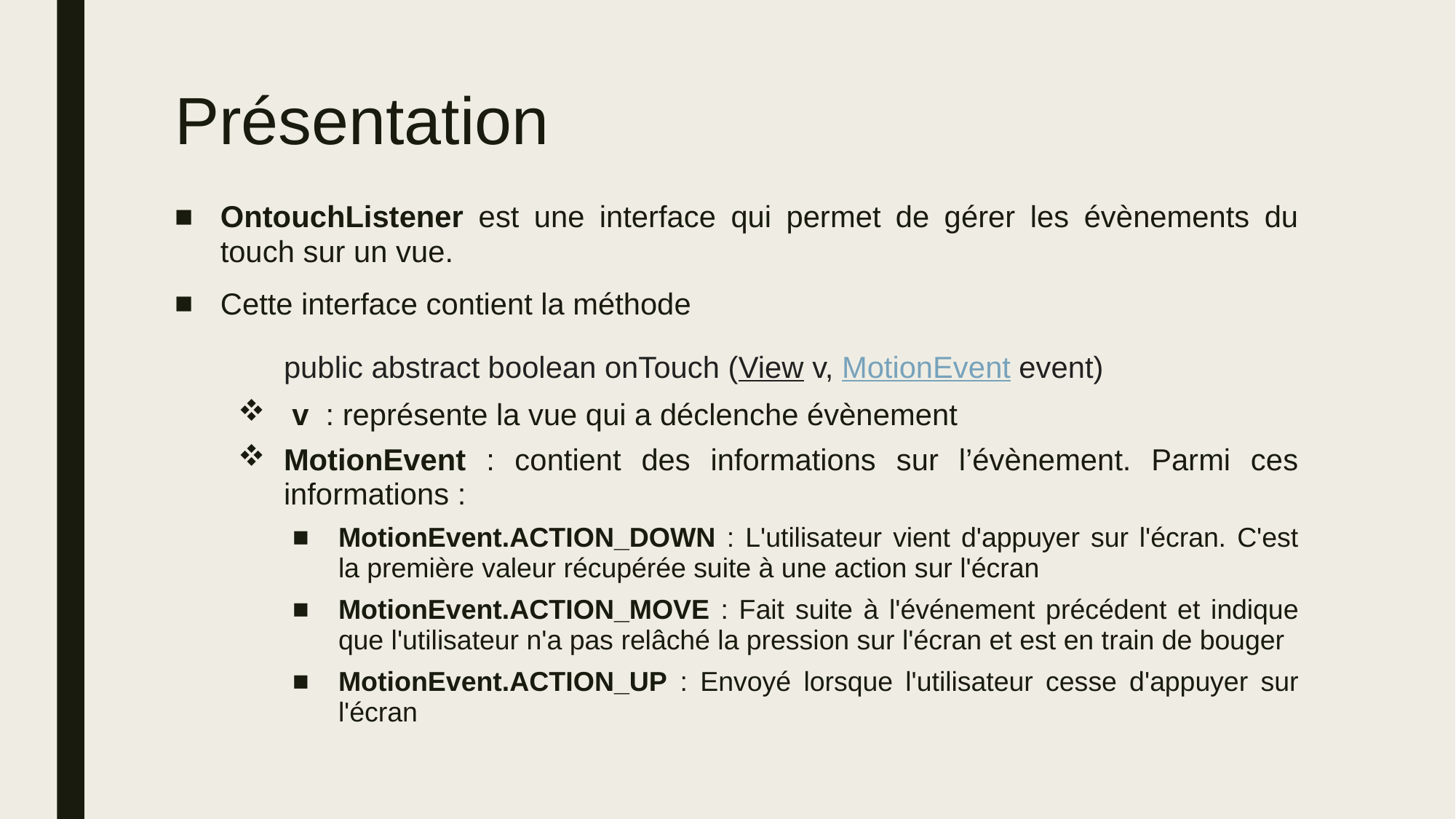

# Présentation
OntouchListener est une interface qui permet de gérer les évènements du touch sur un vue.
Cette interface contient la méthode
	public abstract boolean onTouch (View v, MotionEvent event)
 v  : représente la vue qui a déclenche évènement
MotionEvent : contient des informations sur l’évènement. Parmi ces informations :
MotionEvent.ACTION_DOWN : L'utilisateur vient d'appuyer sur l'écran. C'est la première valeur récupérée suite à une action sur l'écran
MotionEvent.ACTION_MOVE : Fait suite à l'événement précédent et indique que l'utilisateur n'a pas relâché la pression sur l'écran et est en train de bouger
MotionEvent.ACTION_UP : Envoyé lorsque l'utilisateur cesse d'appuyer sur l'écran